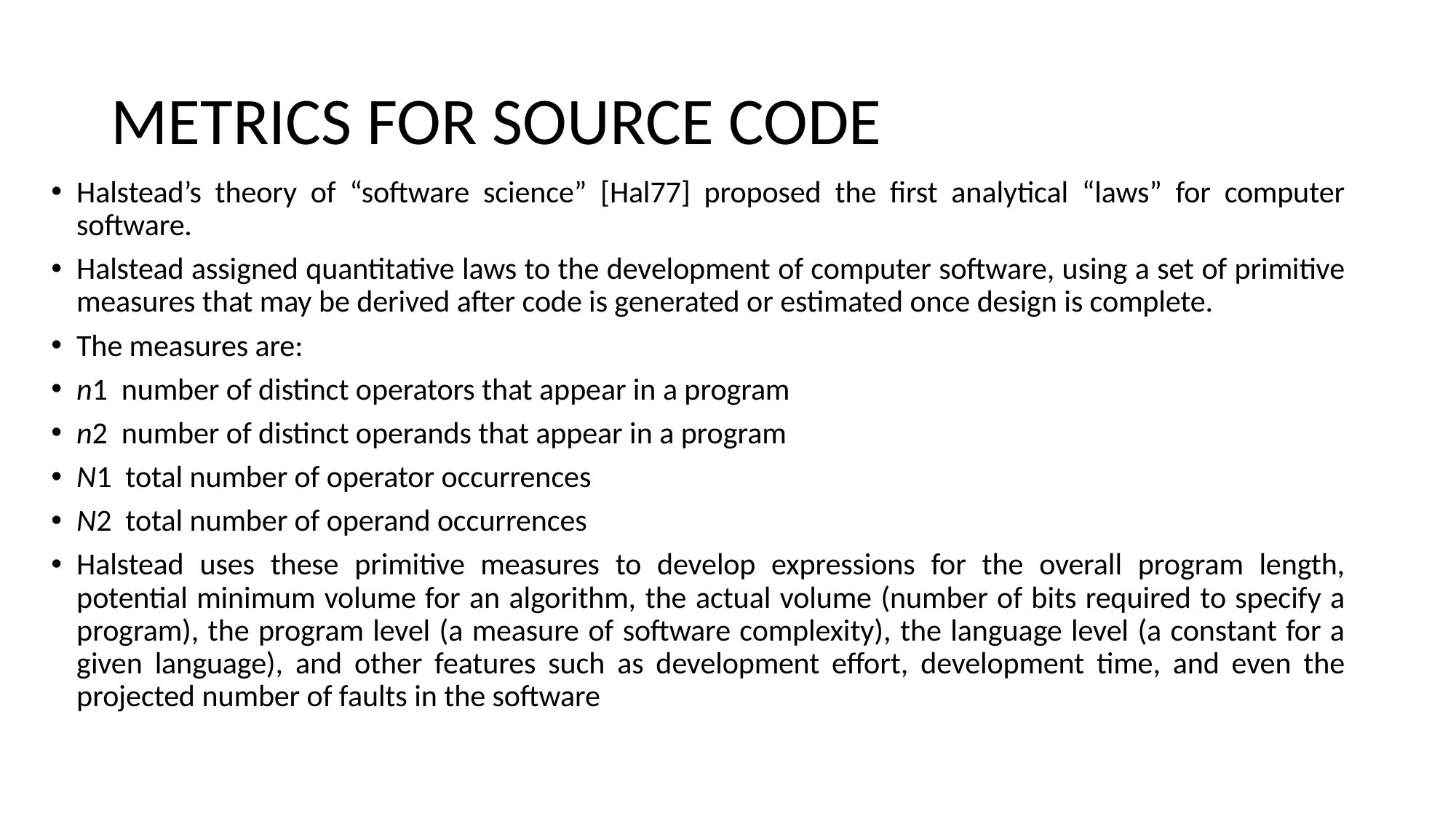

# METRICS FOR SOURCE CODE
Halstead’s theory of “software science” [Hal77] proposed the first analytical “laws” for computer software.
Halstead assigned quantitative laws to the development of computer software, using a set of primitive measures that may be derived after code is generated or estimated once design is complete.
The measures are:
n1  number of distinct operators that appear in a program
n2  number of distinct operands that appear in a program
N1  total number of operator occurrences
N2  total number of operand occurrences
Halstead uses these primitive measures to develop expressions for the overall program length, potential minimum volume for an algorithm, the actual volume (number of bits required to specify a program), the program level (a measure of software complexity), the language level (a constant for a given language), and other features such as development effort, development time, and even the projected number of faults in the software